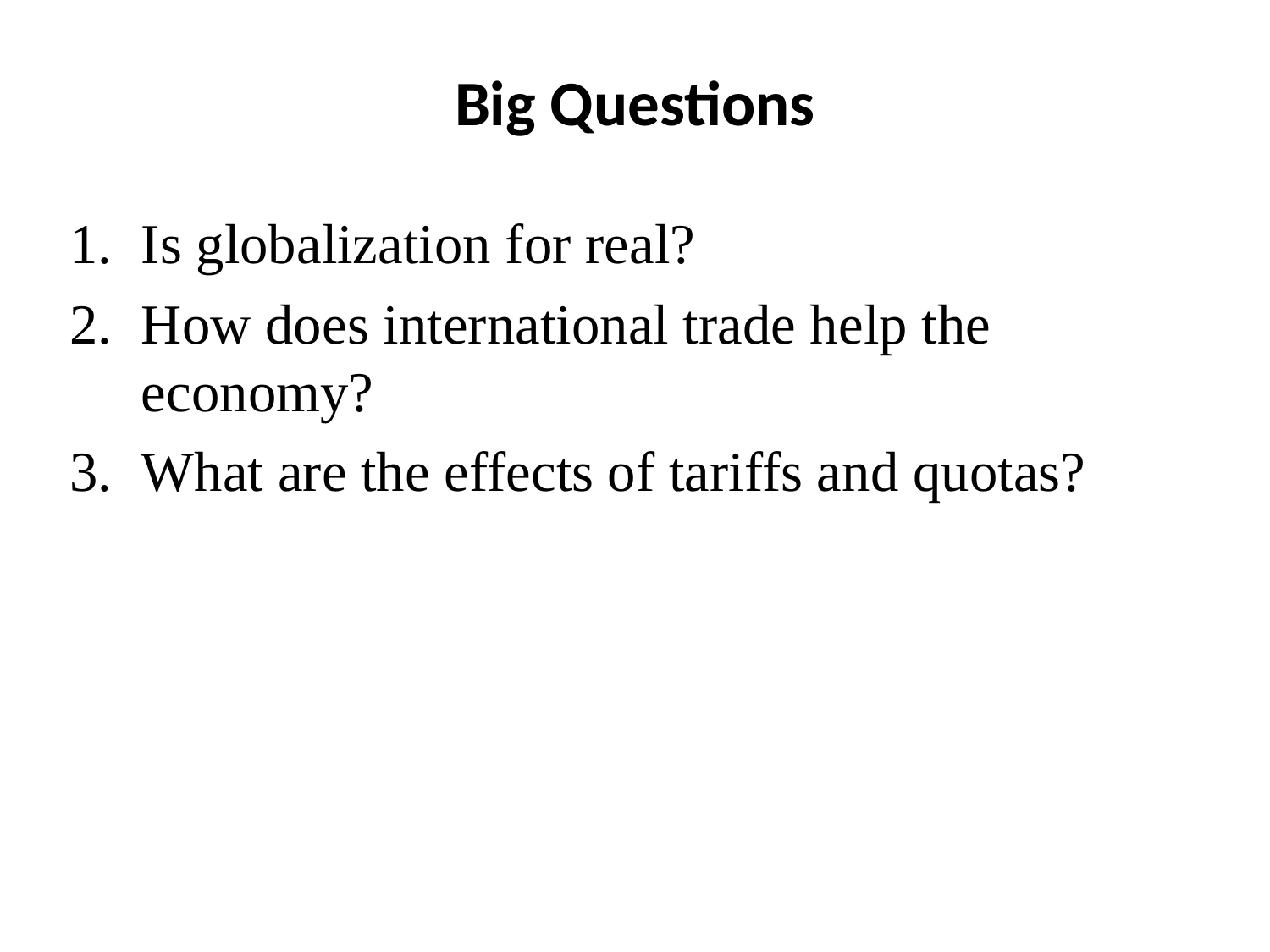

# Big Questions
Is globalization for real?
How does international trade help the economy?
What are the effects of tariffs and quotas?
2